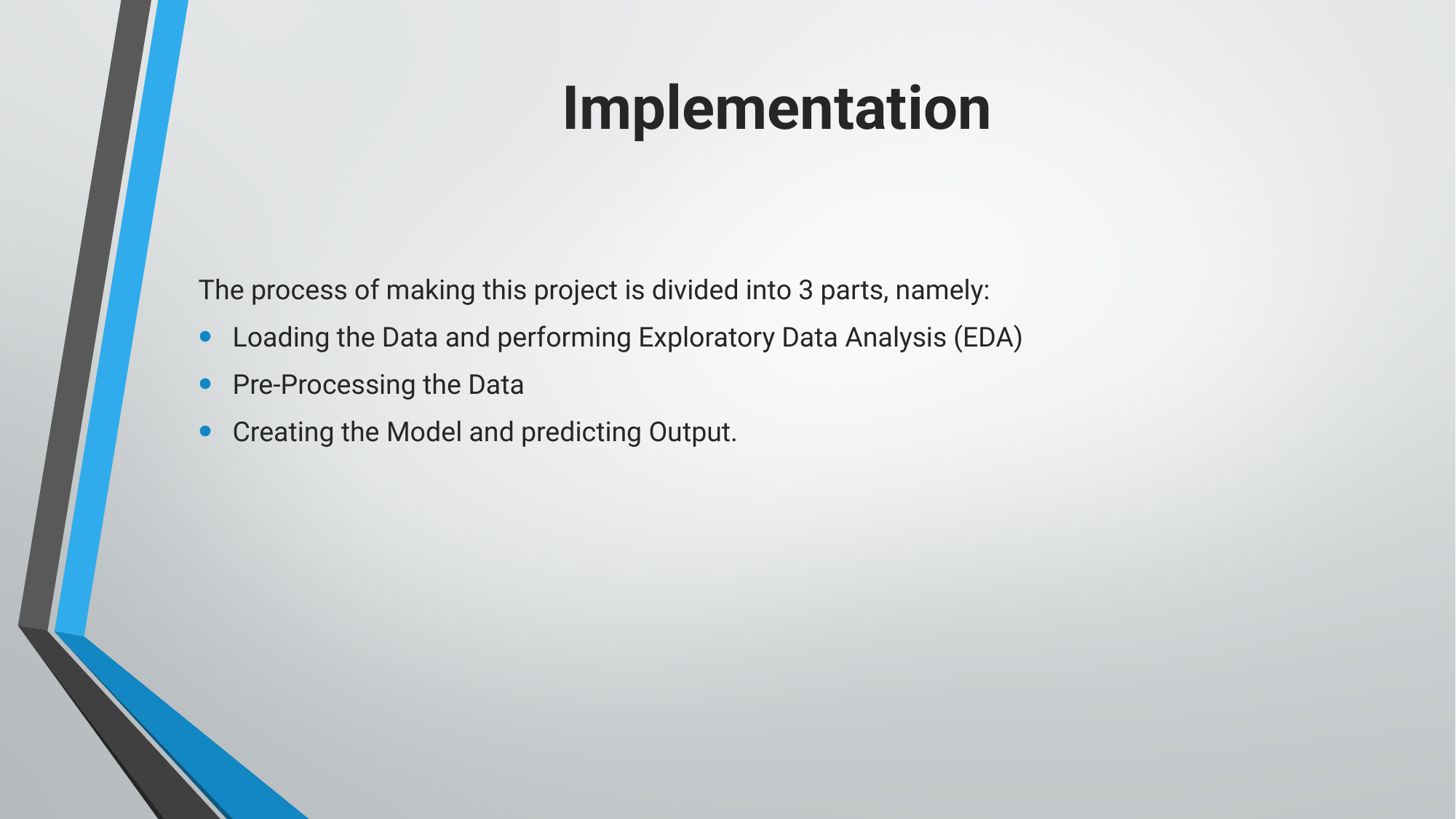

# Implementation
The process of making this project is divided into 3 parts, namely:
Loading the Data and performing Exploratory Data Analysis (EDA)
Pre-Processing the Data
Creating the Model and predicting Output.